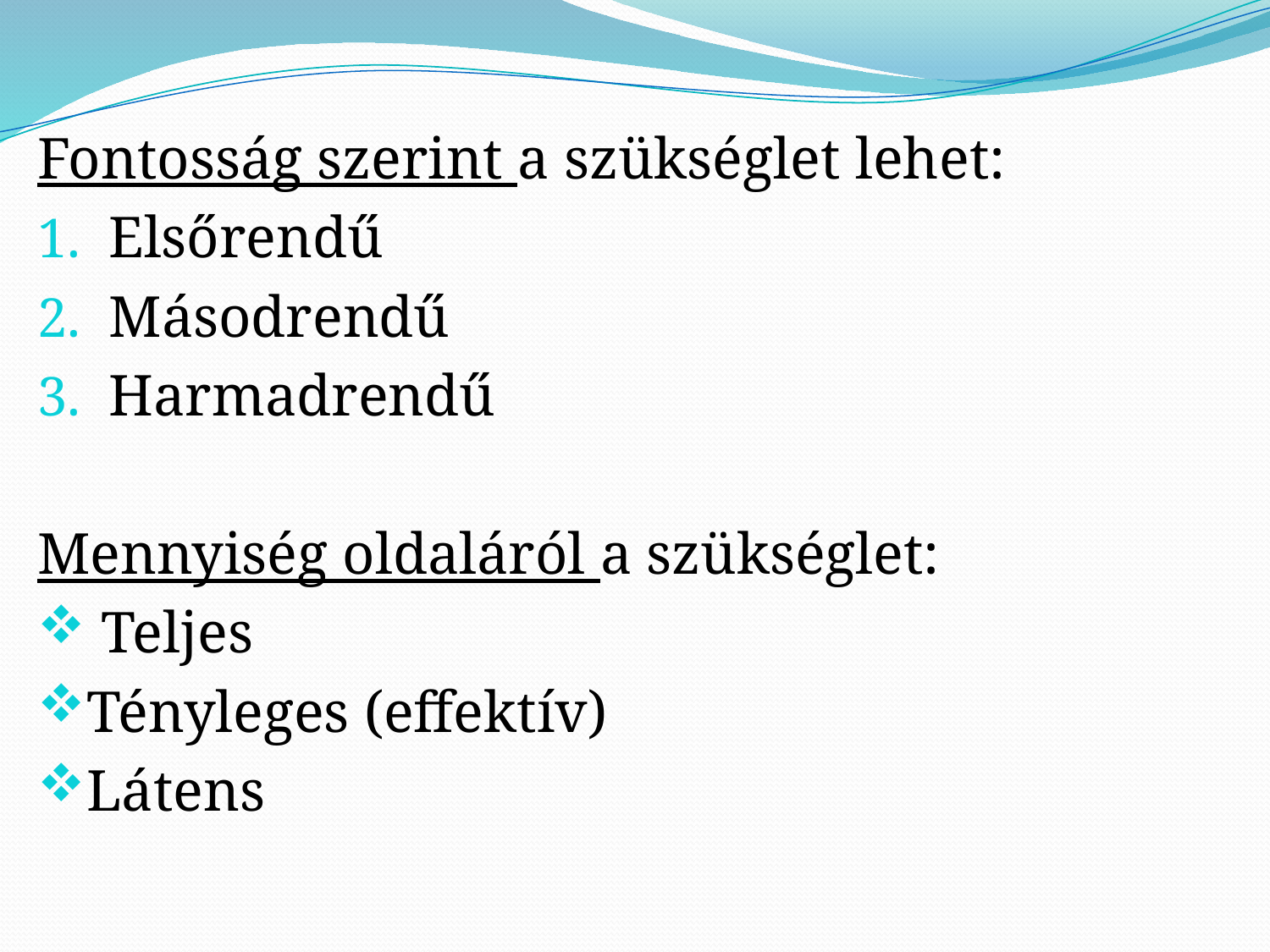

Fontosság szerint a szükséglet lehet:
Elsőrendű
Másodrendű
Harmadrendű

Mennyiség oldaláról a szükséglet:
 Teljes
Tényleges (effektív)
Látens